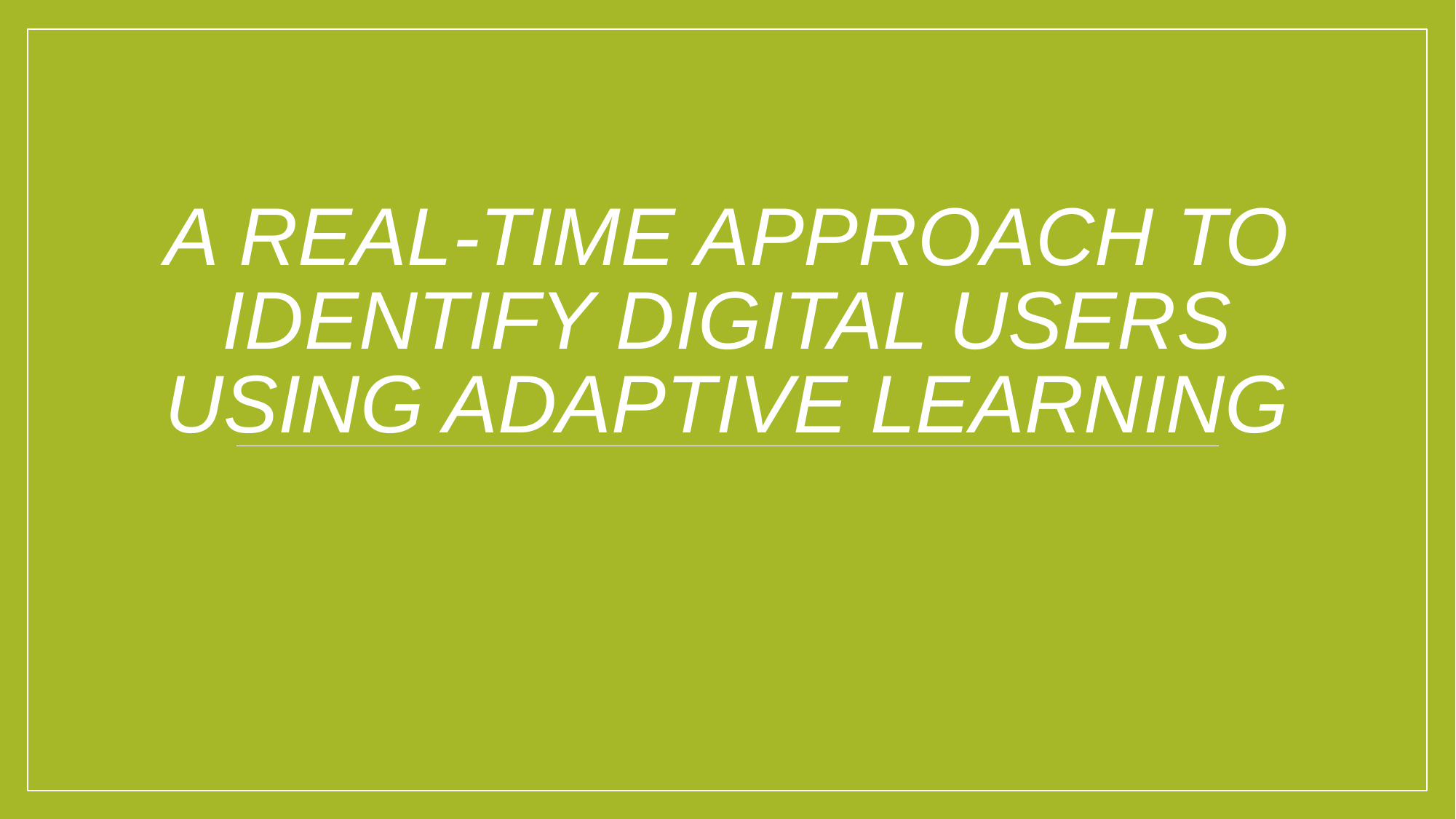

# A Real-time Approach to Identify Digital Users using Adaptive Learning